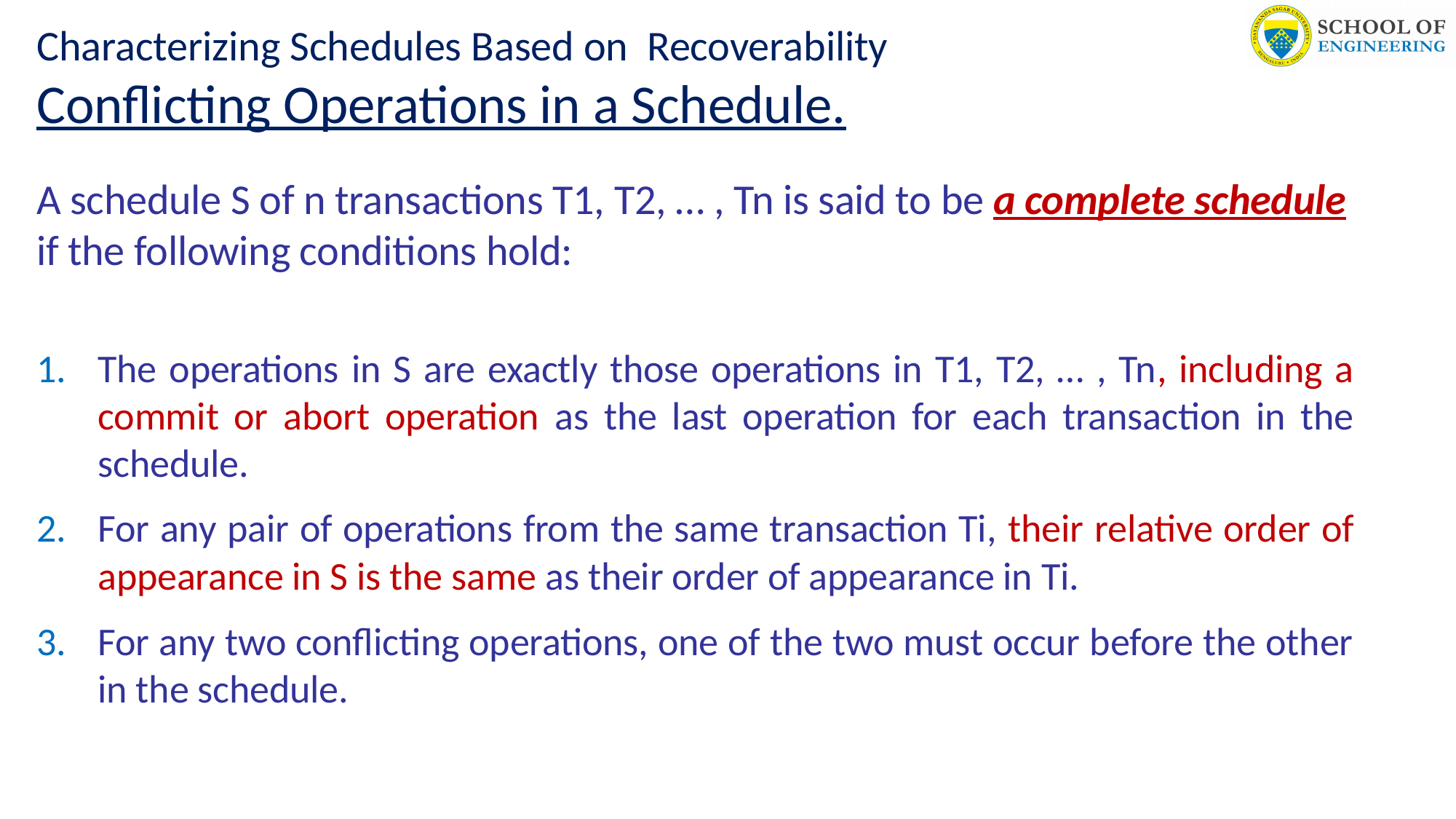

# Characterizing Schedules Based on  Recoverability Conflicting Operations in a Schedule.
A schedule S of n transactions T1, T2, … , Tn is said to be a complete schedule if the following conditions hold:

The operations in S are exactly those operations in T1, T2, … , Tn, including a commit or abort operation as the last operation for each transaction in the schedule.
For any pair of operations from the same transaction Ti, their relative order of appearance in S is the same as their order of appearance in Ti.
For any two conflicting operations, one of the two must occur before the other in the schedule.